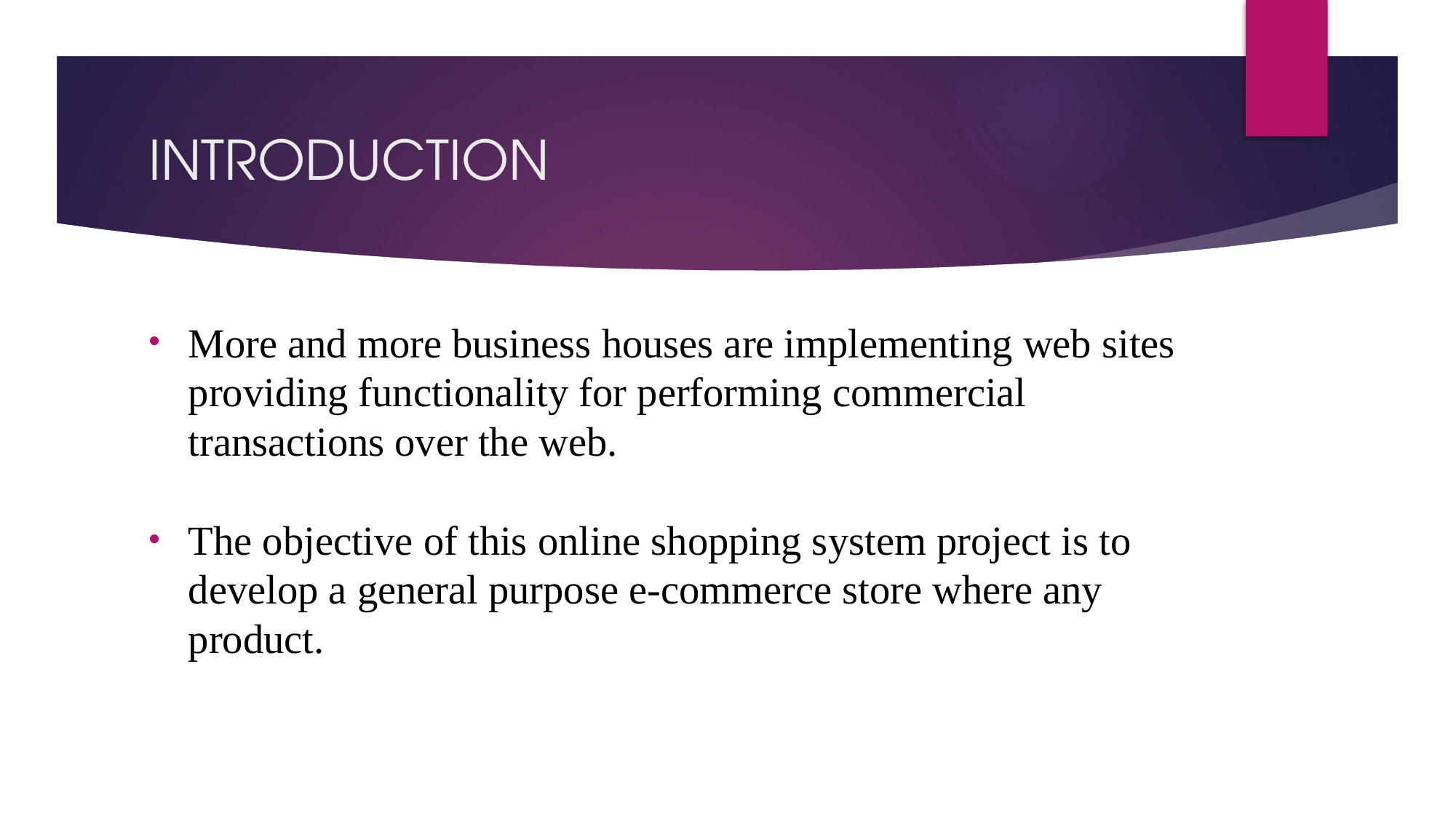

# INTRODUCTION
More and more business houses are implementing web sites providing functionality for performing commercial transactions over the web.

The objective of this online shopping system project is to develop a general purpose e-commerce store where any product.